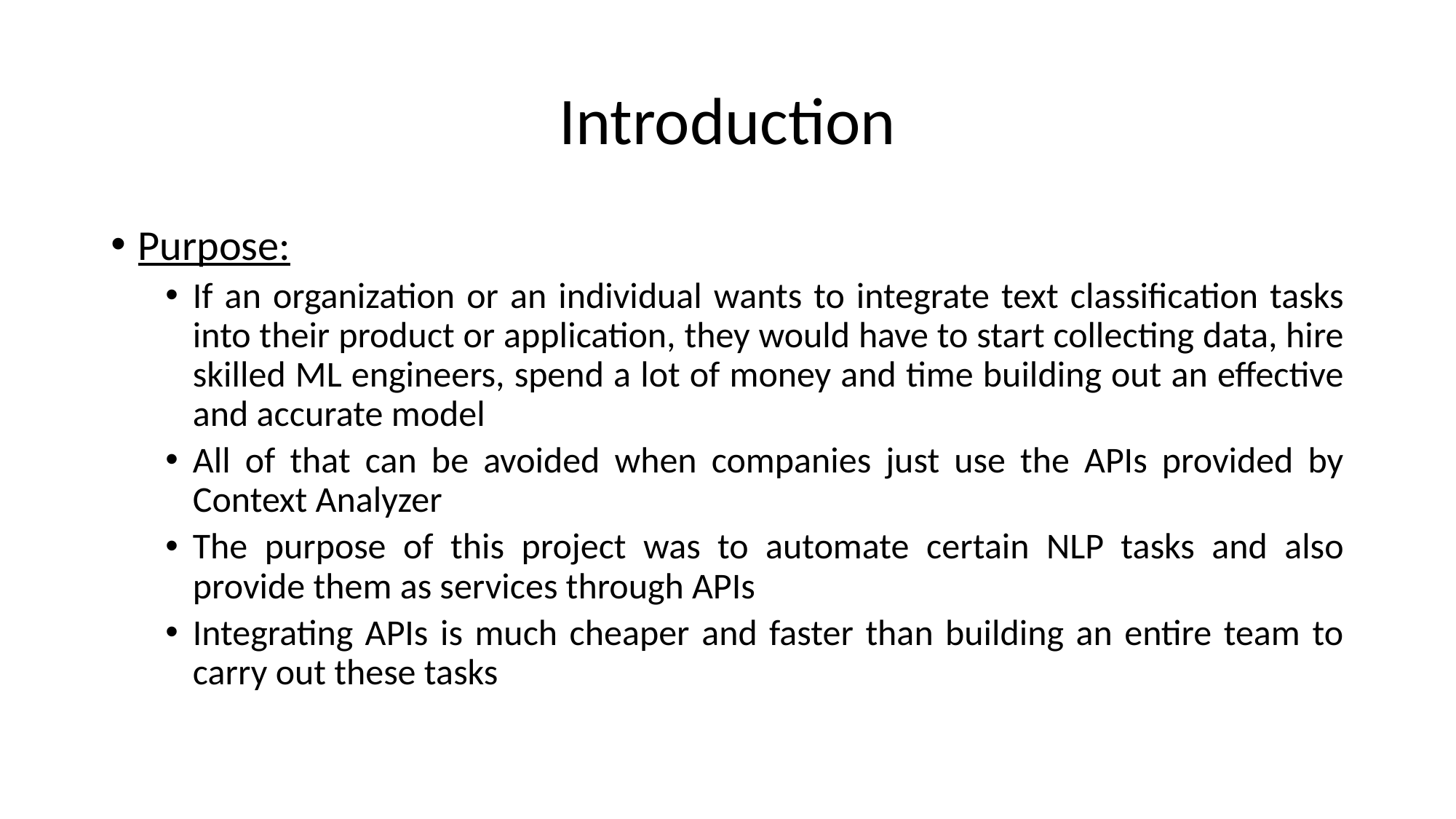

# Introduction
Purpose:
If an organization or an individual wants to integrate text classification tasks into their product or application, they would have to start collecting data, hire skilled ML engineers, spend a lot of money and time building out an effective and accurate model
All of that can be avoided when companies just use the APIs provided by Context Analyzer
The purpose of this project was to automate certain NLP tasks and also provide them as services through APIs
Integrating APIs is much cheaper and faster than building an entire team to carry out these tasks